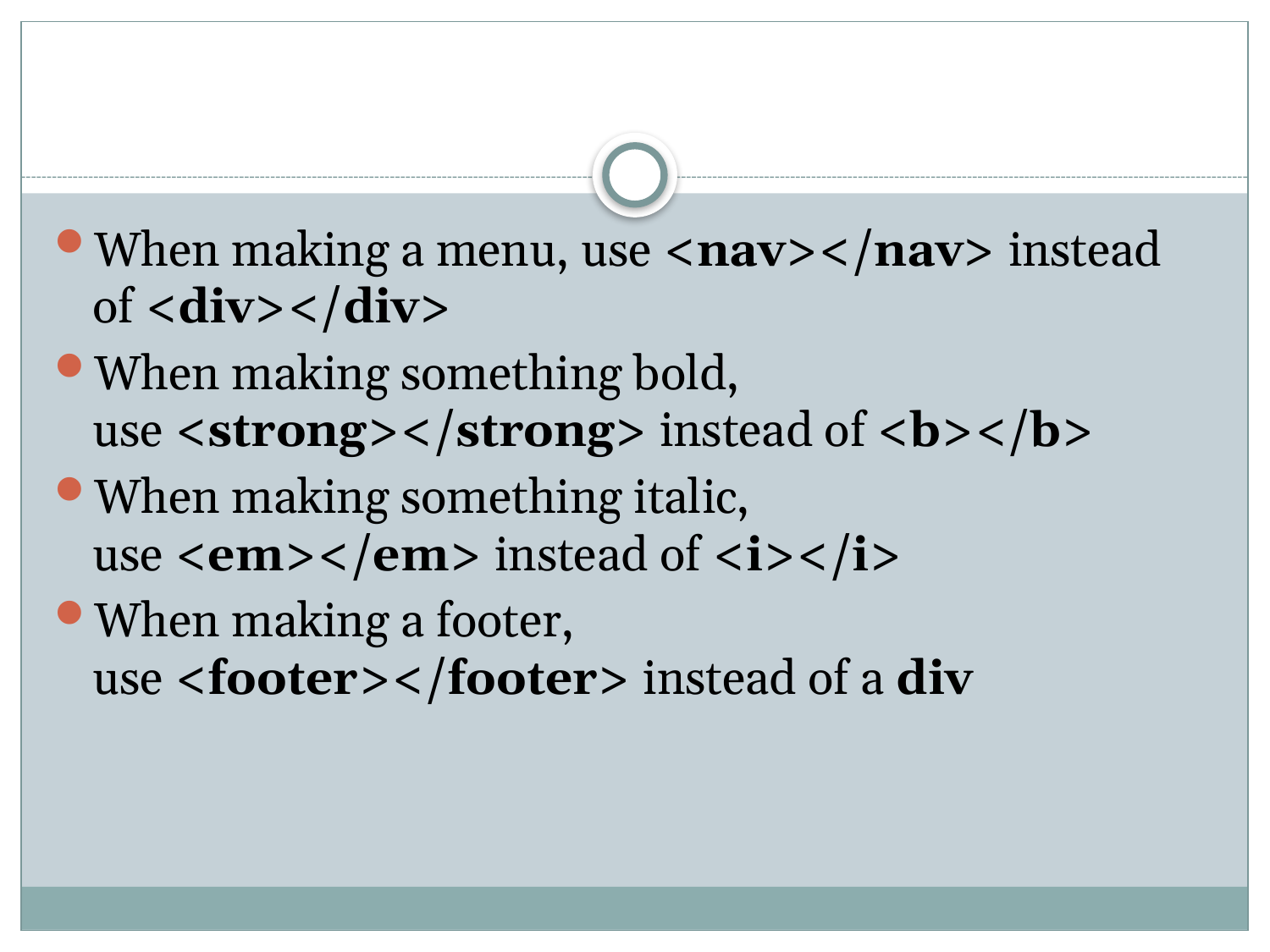

#
When making a menu, use <nav></nav> instead of <div></div>
When making something bold, use <strong></strong> instead of <b></b>
When making something italic, use <em></em> instead of <i></i>
When making a footer, use <footer></footer> instead of a div